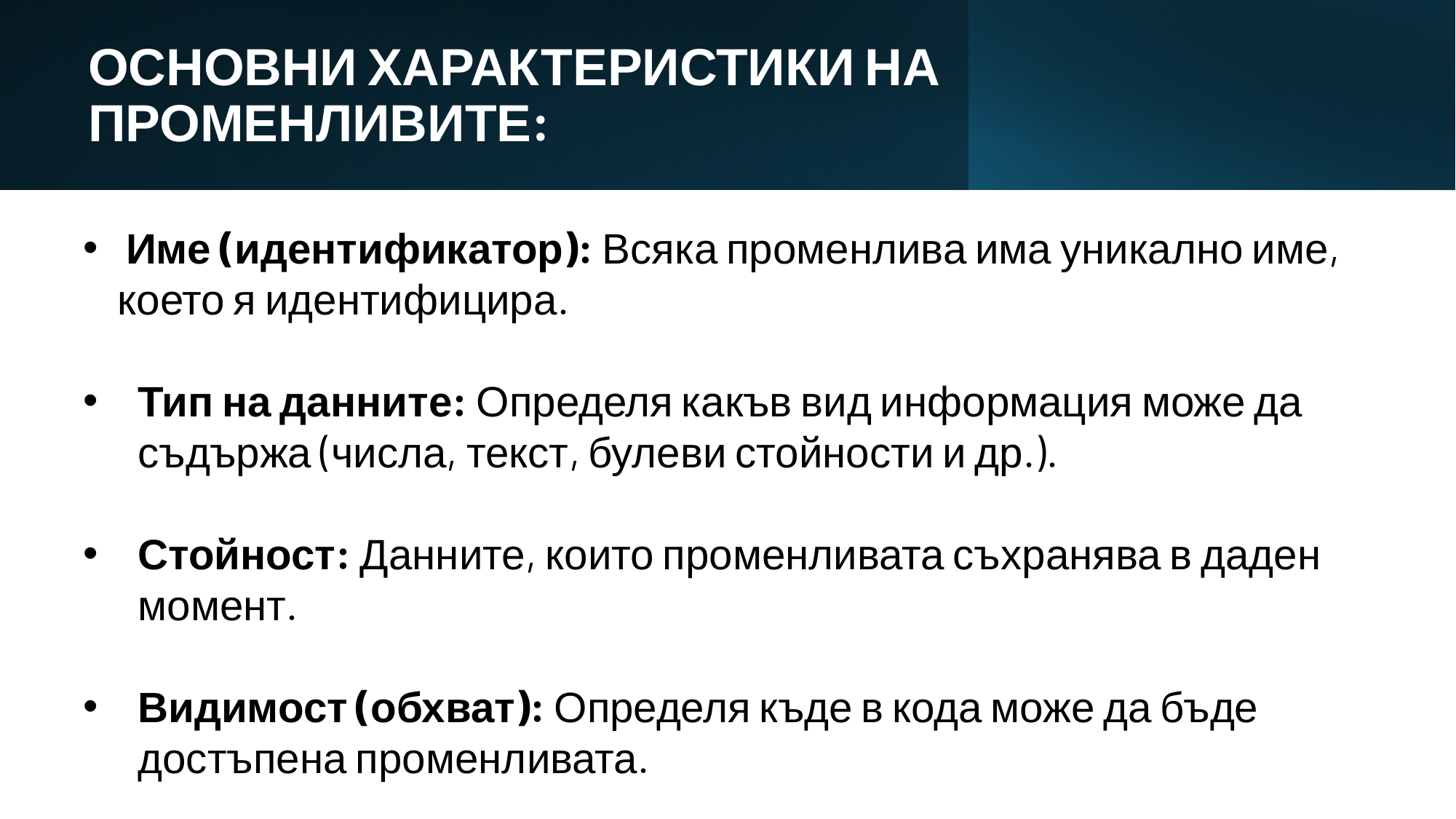

# ОСНОВНИ ХАРАКТЕРИСТИКИ НА ПРОМЕНЛИВИТЕ:
 Име (идентификатор): Всяка променлива има уникално име,  което я идентифицира.

Тип на данните: Определя какъв вид информация може да съдържа (числа, текст, булеви стойности и др.).

Стойност: Данните, които променливата съхранява в даден момент.

Видимост (обхват): Определя къде в кода може да бъде достъпена променливата.